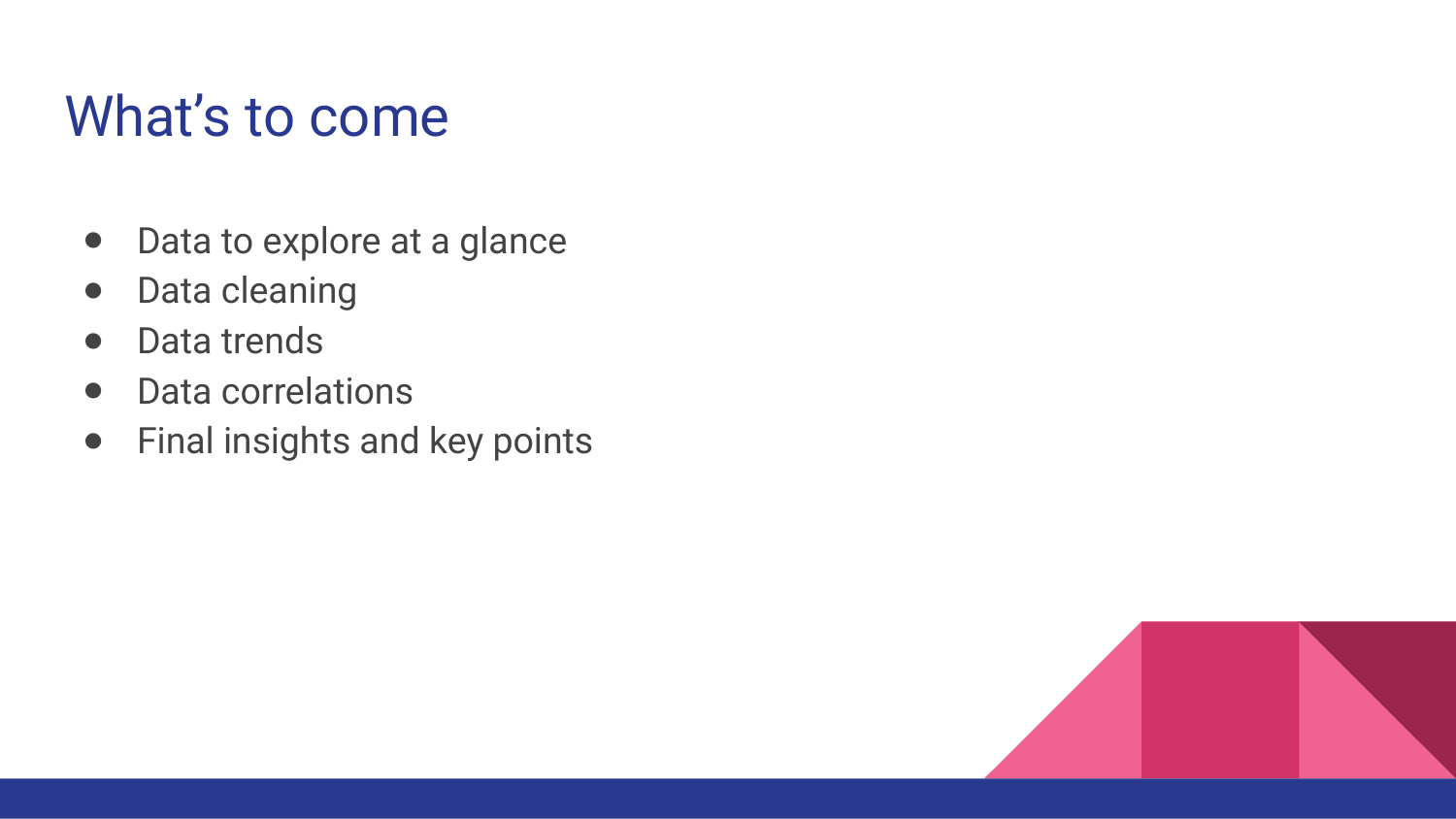

# What’s to come
Data to explore at a glance
Data cleaning
Data trends
Data correlations
Final insights and key points